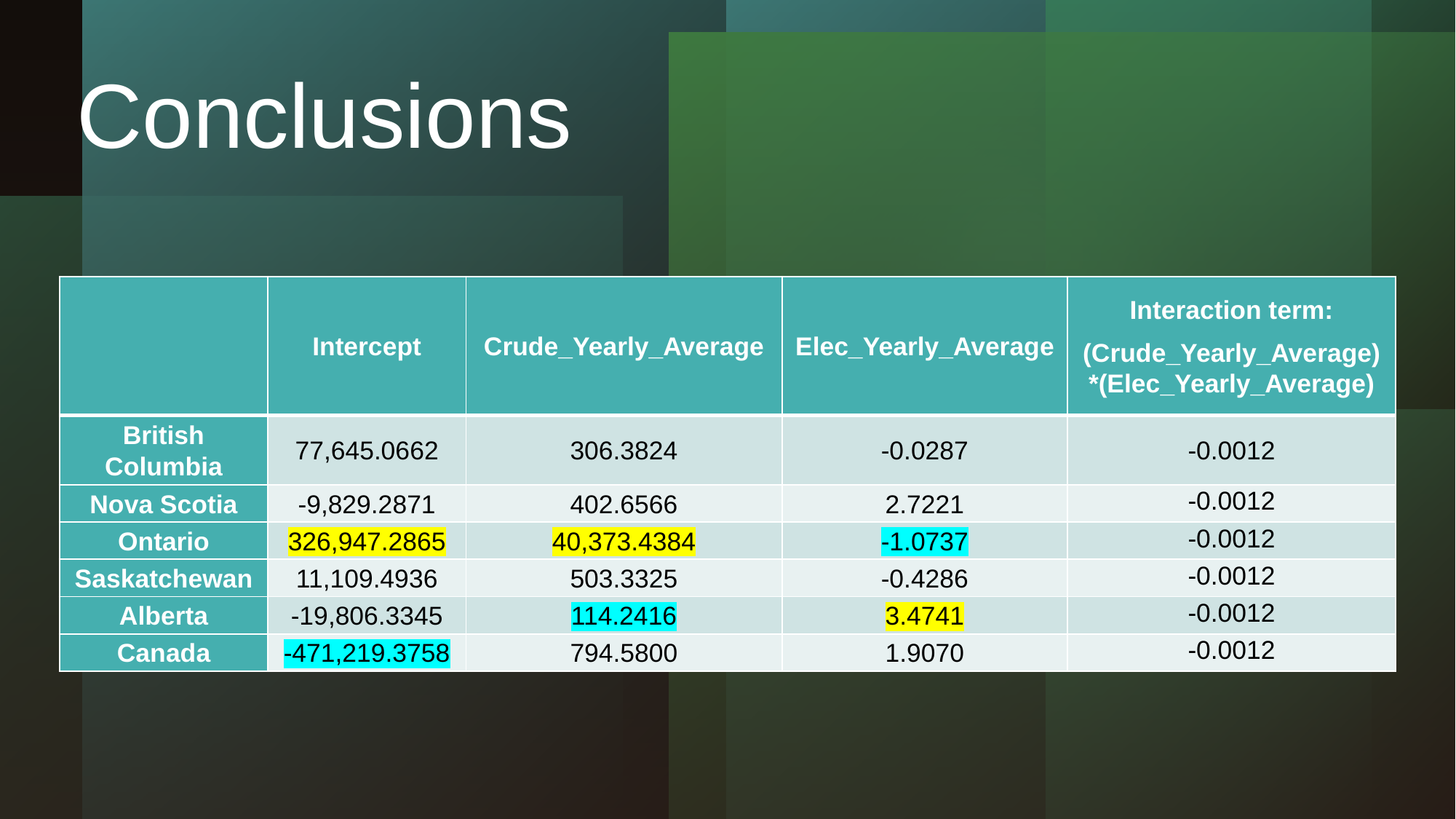

# Conclusions
|  | Intercept | Crude\_Yearly\_Average | Elec\_Yearly\_Average | Interaction term: (Crude\_Yearly\_Average)\*(Elec\_Yearly\_Average) |
| --- | --- | --- | --- | --- |
| British Columbia | 77,645.0662 | 306.3824 | -0.0287 | -0.0012 |
| Nova Scotia | -9,829.2871 | 402.6566 | 2.7221 | -0.0012 |
| Ontario | 326,947.2865 | 40,373.4384 | -1.0737 | -0.0012 |
| Saskatchewan | 11,109.4936 | 503.3325 | -0.4286 | -0.0012 |
| Alberta | -19,806.3345 | 114.2416 | 3.4741 | -0.0012 |
| Canada | -471,219.3758 | 794.5800 | 1.9070 | -0.0012 |